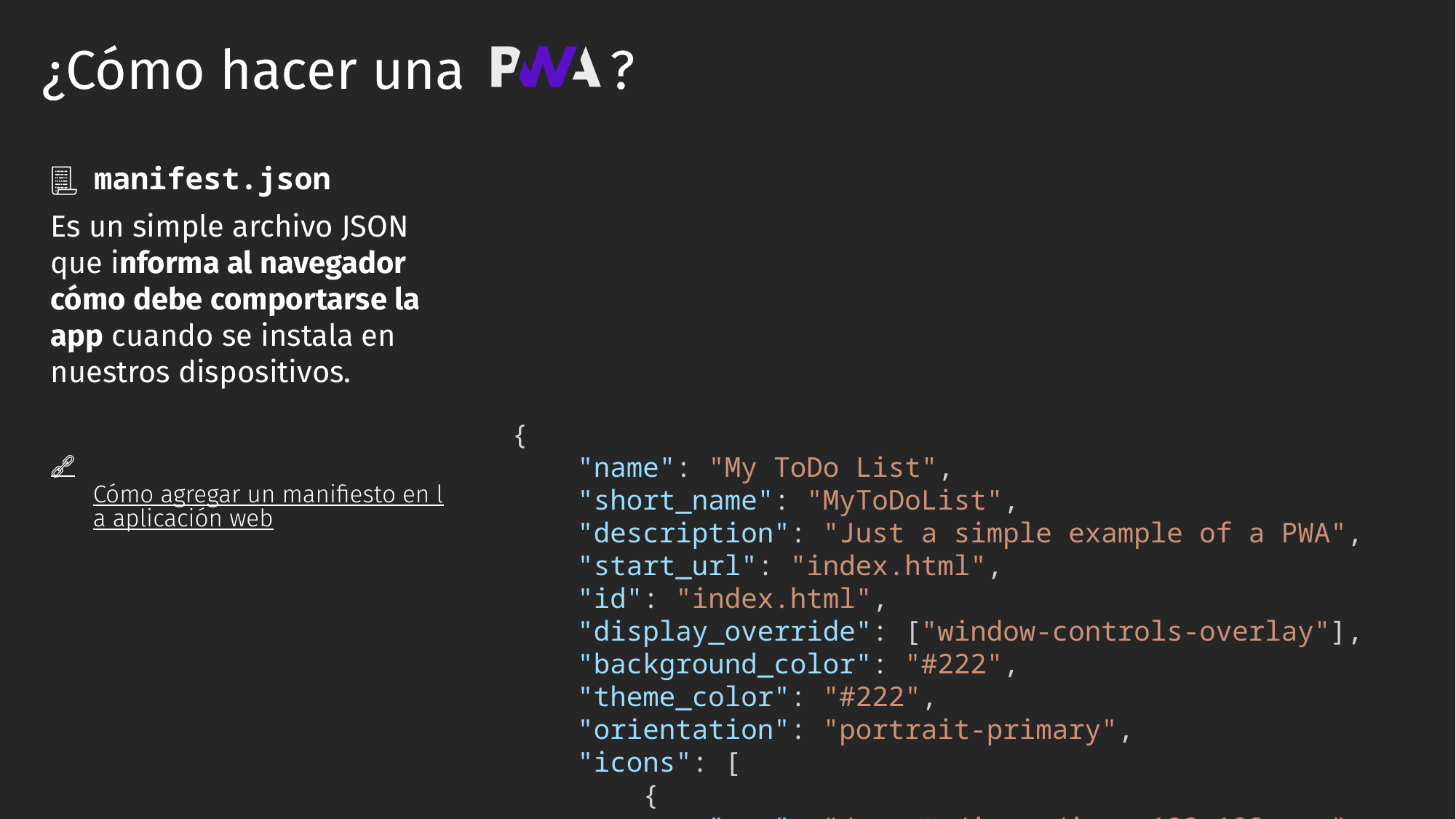

Peeeero… para poder transformar una app web tradicional en una PWA, tenemos que añadir dos ingredientes:
📄	un archivo manifiest
⚙️	y un service worker.
¡Veamos de qué se tratan!
¿Cómo hacer una          ?

📃	manifest.json
Es un simple archivo JSON que informa al navegador cómo debe comportarse la app cuando se instala en nuestros dispositivos.
{
    "name": "My ToDo List",
    "short_name": "MyToDoList",
    "description": "Just a simple example of a PWA",
    "start_url": "index.html",
    "id": "index.html",
    "display_override": ["window-controls-overlay"],
    "background_color": "#222",
    "theme_color": "#222",
    "orientation": "portrait-primary",
    "icons": [
        {
            "src": "/assets/icons/icon-192x192.png",
            "sizes": "192x192",
            "type": "image/png"
        },
        {
            "src": "/assets/icons/icon-256x256.png",
            "sizes": "256x256",
            "type": "image/png"
        },
        {
            "src": "/assets/icons/icon-384x384.png",
            "sizes": "384x384",
            "type": "image/png"
        },
        {
            "src": "/assets/icons/icon-512x512.png",
            "sizes": "512x512",
            "type": "image/png"
        }
    ]
}
🔗	Cómo agregar un manifiesto en la aplicación web